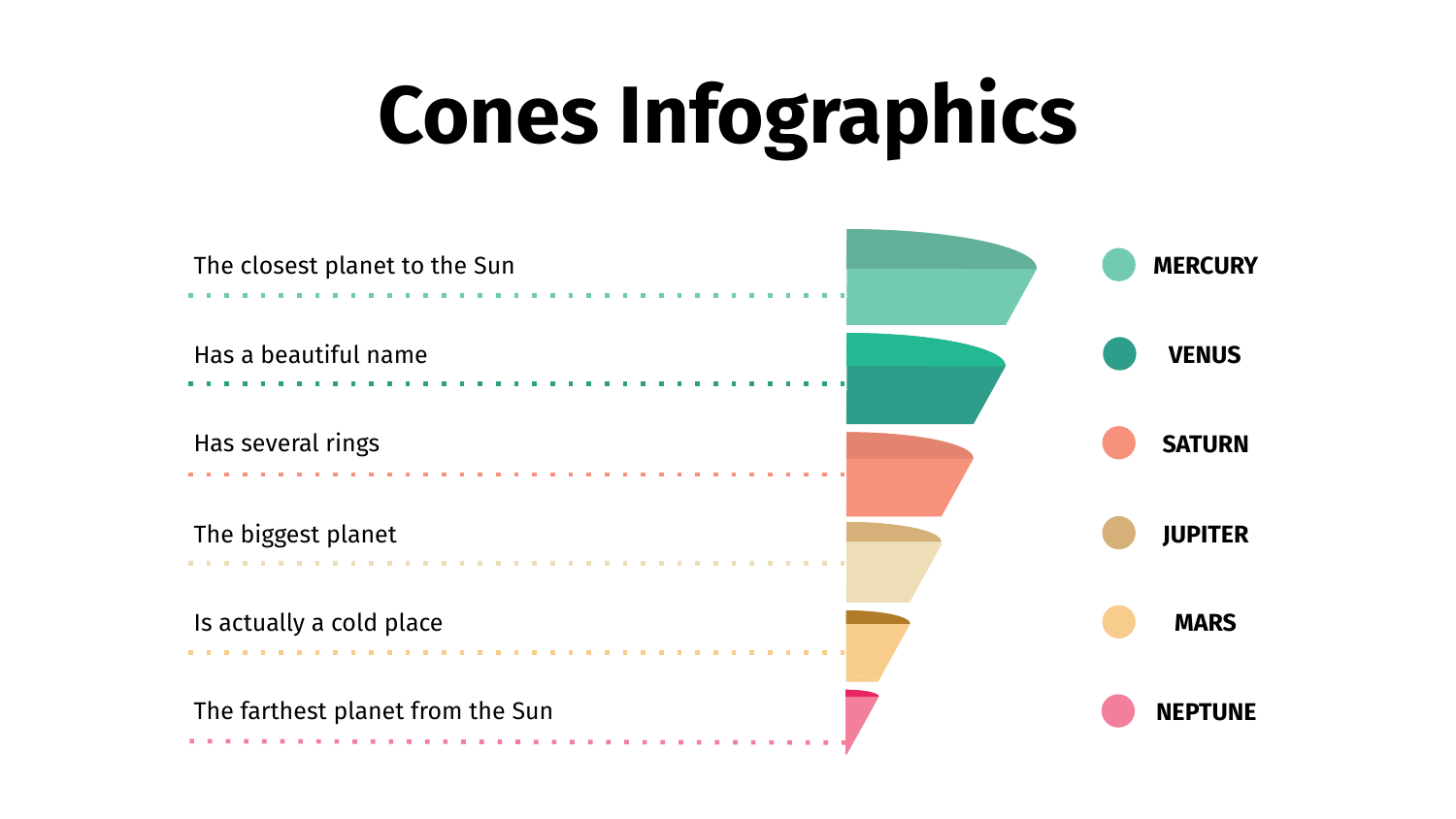

# Cones Infographics

MERCURY

The closest planet to the Sun
VENUS

Has a beautiful name

Has several rings
SATURN

JUPITER

The biggest planet

MARS

Is actually a cold place

The farthest planet from the Sun
NEPTUNE